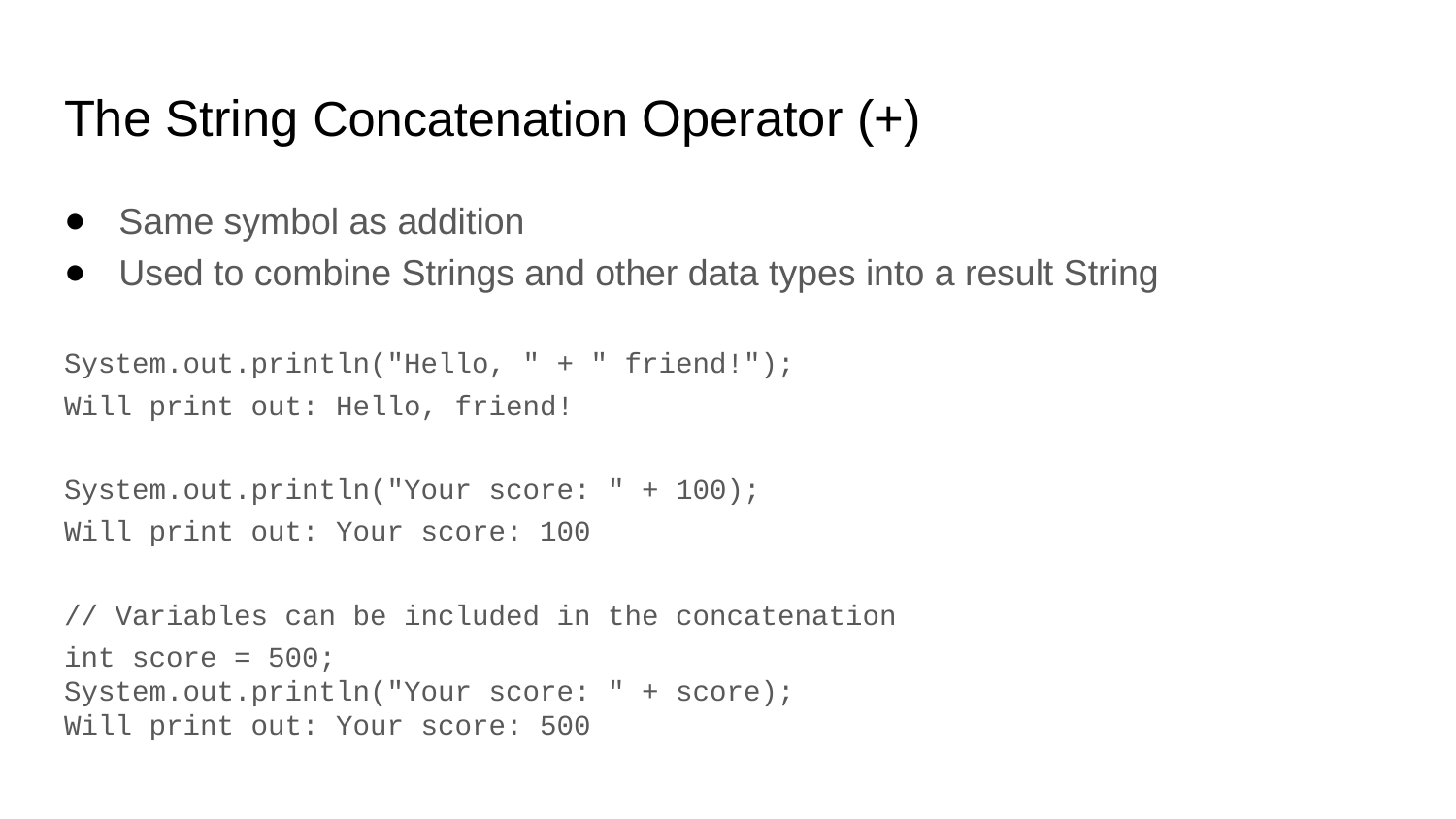

# The String Concatenation Operator (+)

Same symbol as addition
Used to combine Strings and other data types into a result String
System.out.println("Hello, " + " friend!");
Will print out: Hello, friend!

System.out.println("Your score: " + 100);
Will print out: Your score: 100

// Variables can be included in the concatenation
int score = 500;
System.out.println("Your score: " + score);
Will print out: Your score: 500